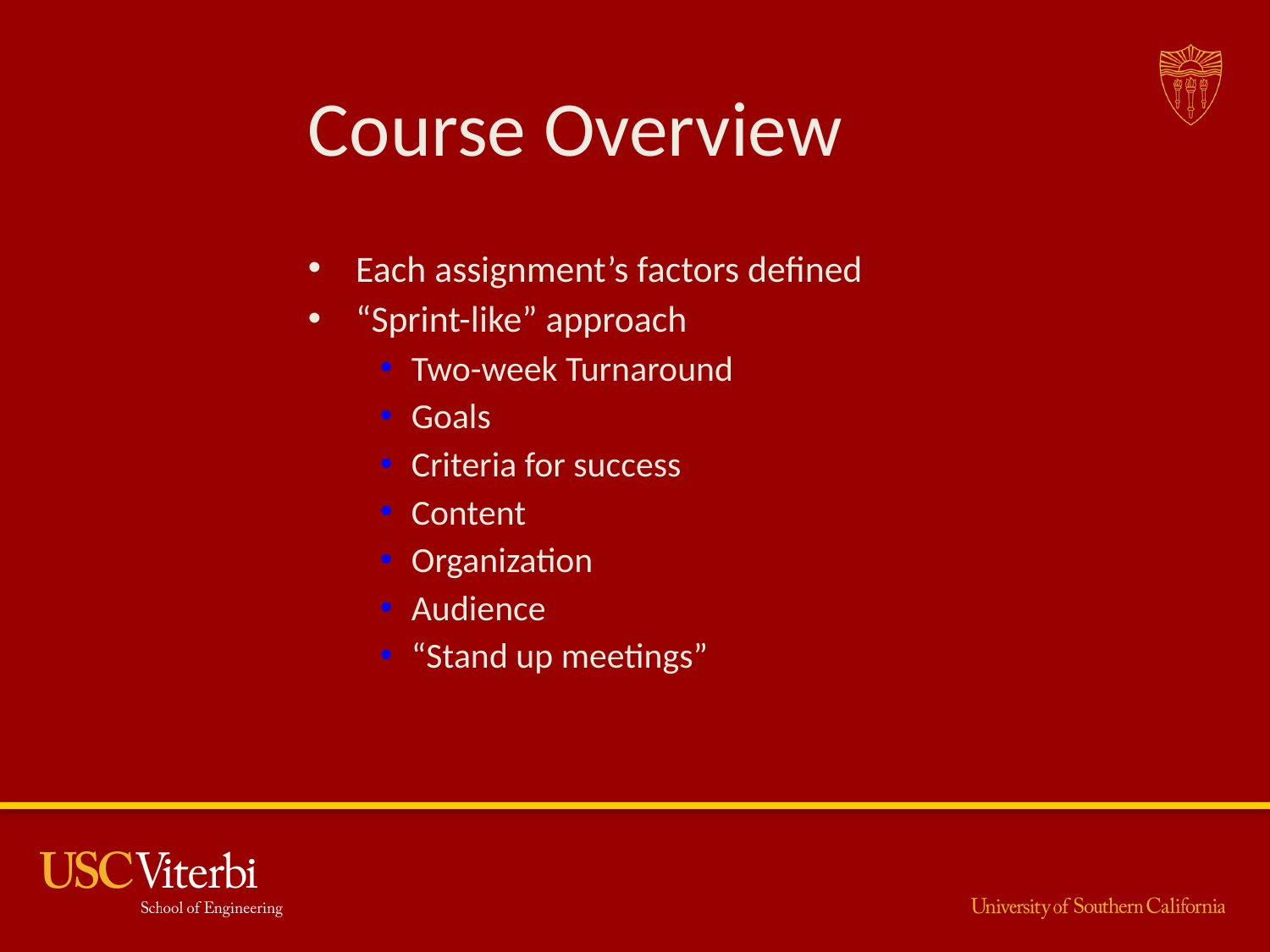

# Course Overview

Each assignment’s factors defined
“Sprint-like” approach
Two-week Turnaround
Goals
Criteria for success
Content
Organization
Audience
“Stand up meetings”